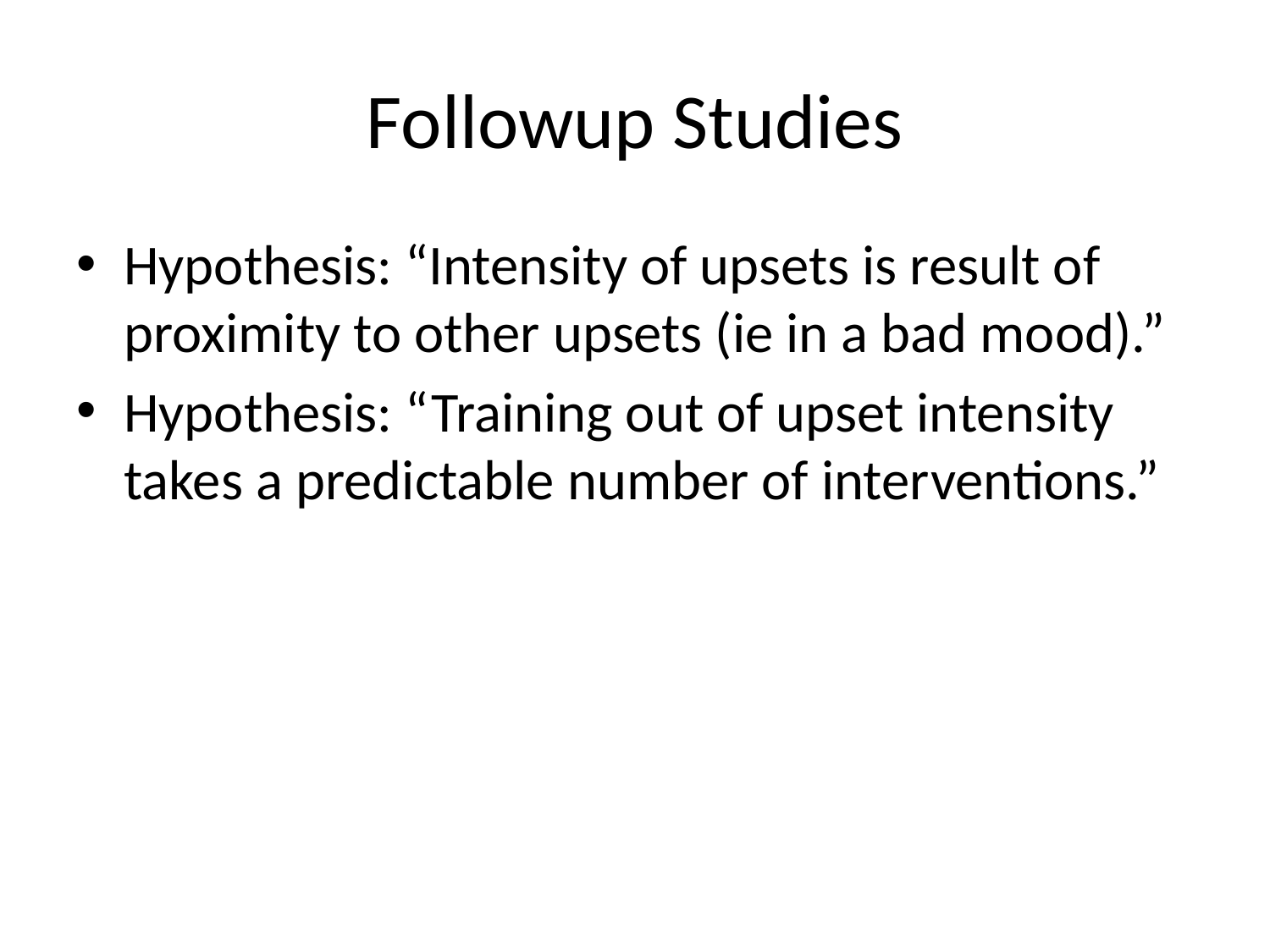

# Followup Studies
Hypothesis: “Intensity of upsets is result of proximity to other upsets (ie in a bad mood).”
Hypothesis: “Training out of upset intensity takes a predictable number of interventions.”